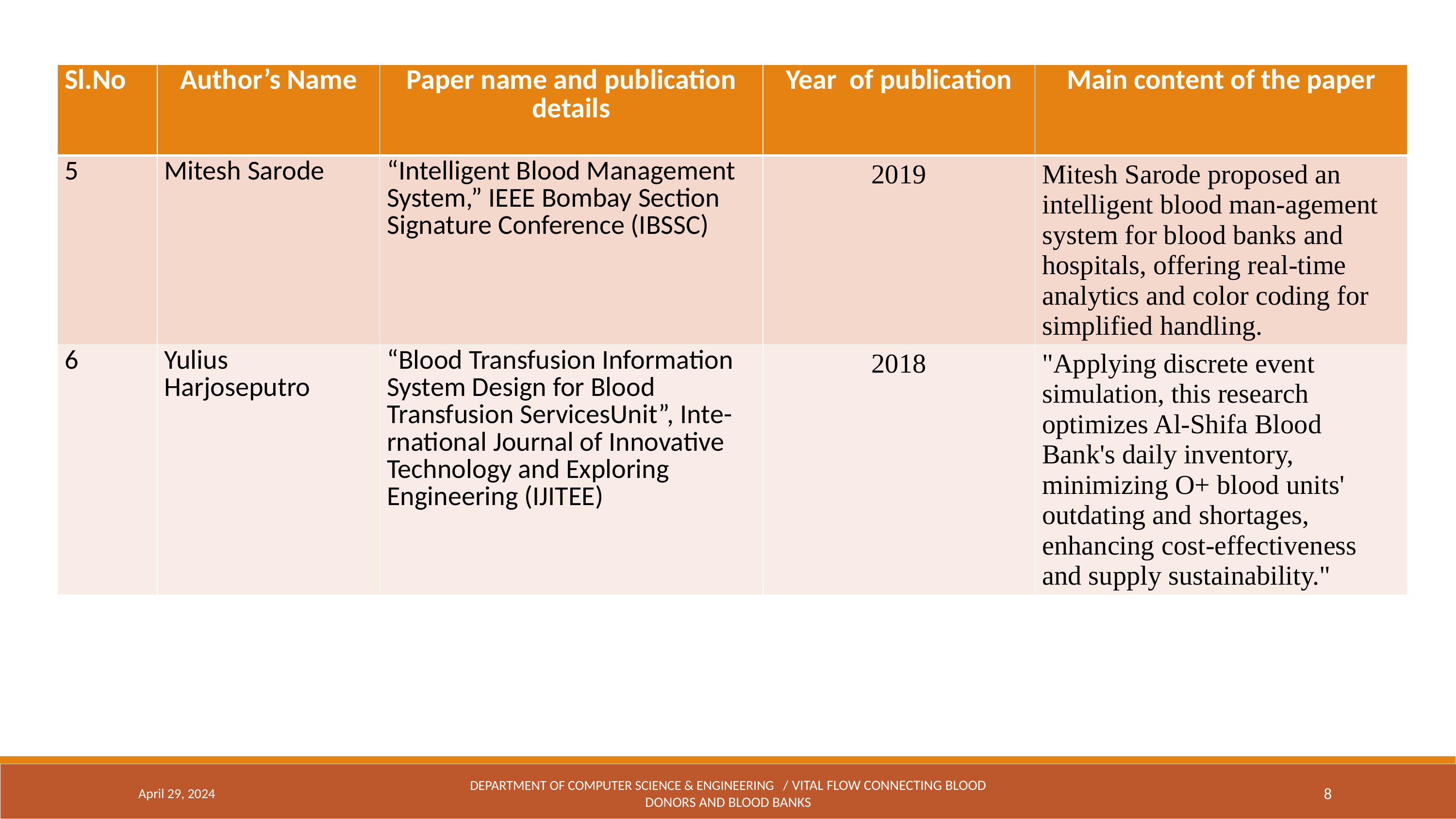

| Sl.No | Author’s Name | Paper name and publication details | Year of publication | Main content of the paper |
| --- | --- | --- | --- | --- |
| 5 | Mitesh Sarode | “Intelligent Blood Management System,” IEEE Bombay Section Signature Conference (IBSSC) | 2019 | Mitesh Sarode proposed an intelligent blood man-agement system for blood banks and hospitals, offering real-time analytics and color coding for simplified handling. |
| 6 | Yulius Harjoseputro | “Blood Transfusion Information System Design for Blood Transfusion ServicesUnit”, Inte-rnational Journal of Innovative Technology and Exploring Engineering (IJITEE) | 2018 | "Applying discrete event simulation, this research optimizes Al-Shifa Blood Bank's daily inventory, minimizing O+ blood units' outdating and shortages, enhancing cost-effectiveness and supply sustainability." |
April 29, 2024
DEPARTMENT OF COMPUTER SCIENCE & ENGINEERING   / Vital flow Connecting Blood Donors and Blood Banks
8